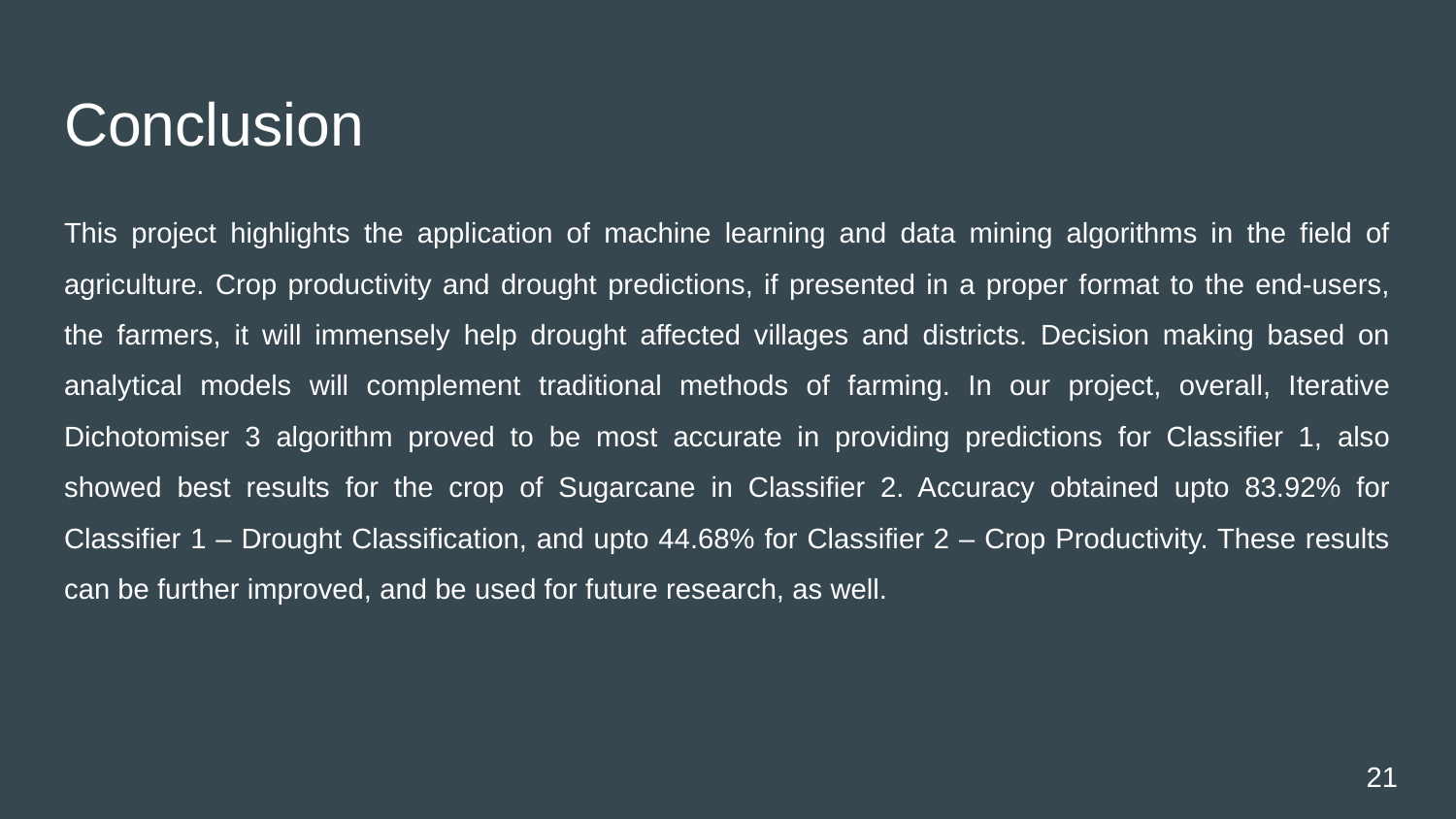

# Conclusion
This project highlights the application of machine learning and data mining algorithms in the field of agriculture. Crop productivity and drought predictions, if presented in a proper format to the end-users, the farmers, it will immensely help drought affected villages and districts. Decision making based on analytical models will complement traditional methods of farming. In our project, overall, Iterative Dichotomiser 3 algorithm proved to be most accurate in providing predictions for Classifier 1, also showed best results for the crop of Sugarcane in Classifier 2. Accuracy obtained upto 83.92% for Classifier 1 – Drought Classification, and upto 44.68% for Classifier 2 – Crop Productivity. These results can be further improved, and be used for future research, as well.

21